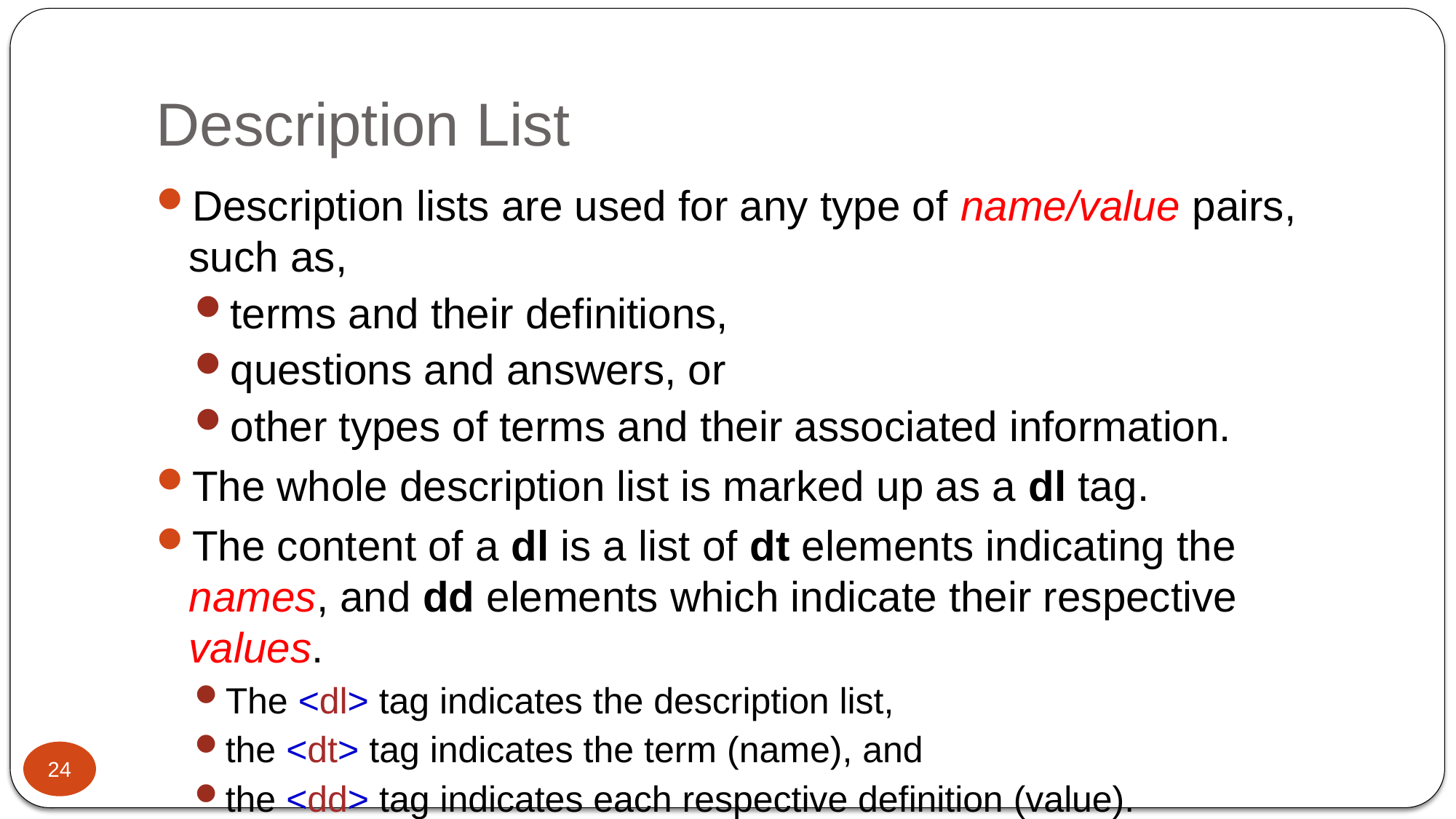

# Description List
Description lists are used for any type of name/value pairs,  such as,
terms and their definitions,
questions and answers, or
other types of terms and their associated information.
The whole description list is marked up as a dl tag.
The content of a dl is a list of dt elements indicating the names, and dd elements which indicate their respective values.
The <dl> tag indicates the description list,
the <dt> tag indicates the term (name), and
the <dd> tag indicates each respective definition (value).

24